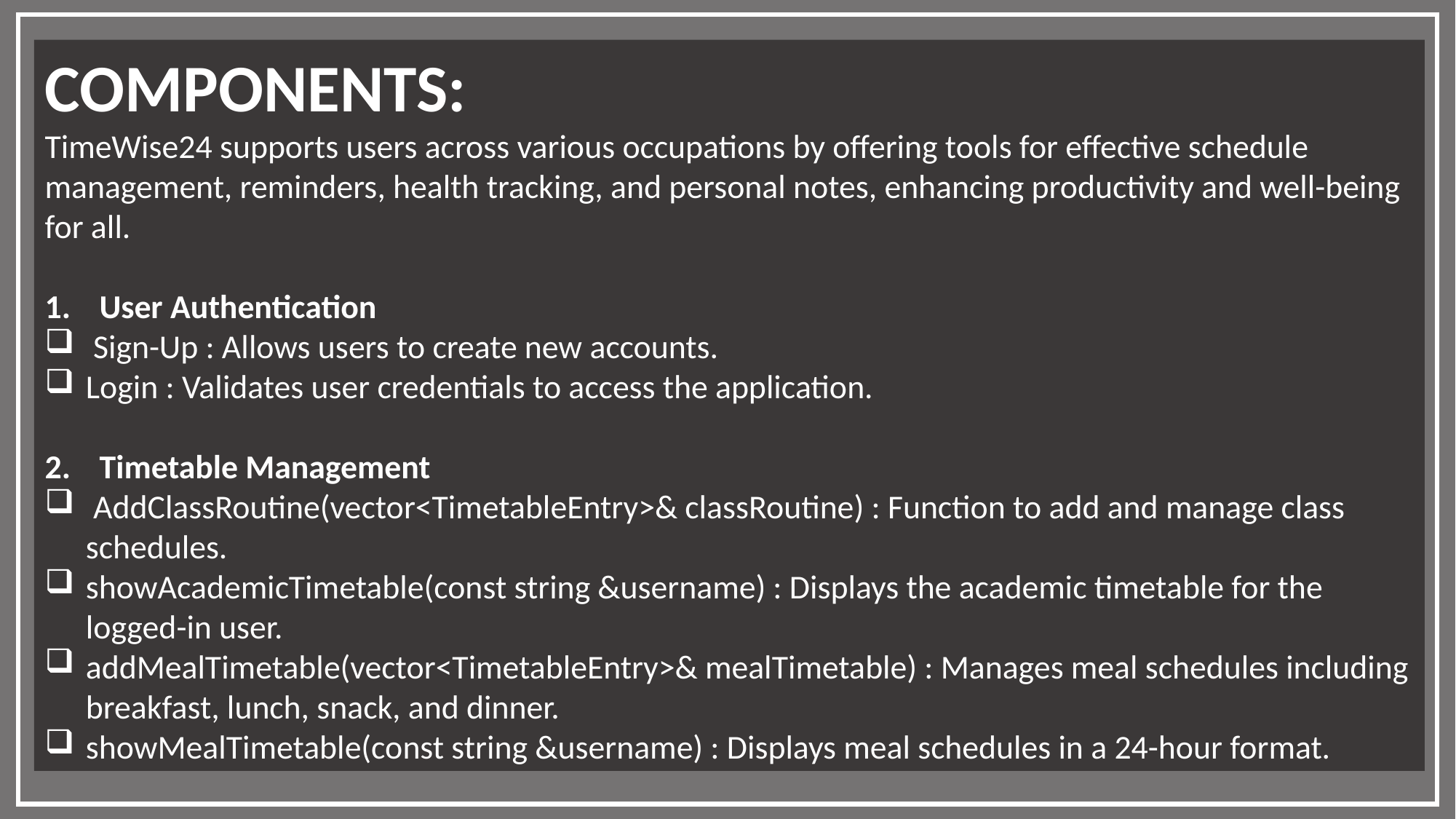

COMPONENTS:
TimeWise24 supports users across various occupations by offering tools for effective schedule management, reminders, health tracking, and personal notes, enhancing productivity and well-being for all.

User Authentication
 Sign-Up : Allows users to create new accounts.
Login : Validates user credentials to access the application.

Timetable Management
 AddClassRoutine(vector<TimetableEntry>& classRoutine) : Function to add and manage class schedules.
showAcademicTimetable(const string &username) : Displays the academic timetable for the logged-in user.
addMealTimetable(vector<TimetableEntry>& mealTimetable) : Manages meal schedules including breakfast, lunch, snack, and dinner.
showMealTimetable(const string &username) : Displays meal schedules in a 24-hour format.